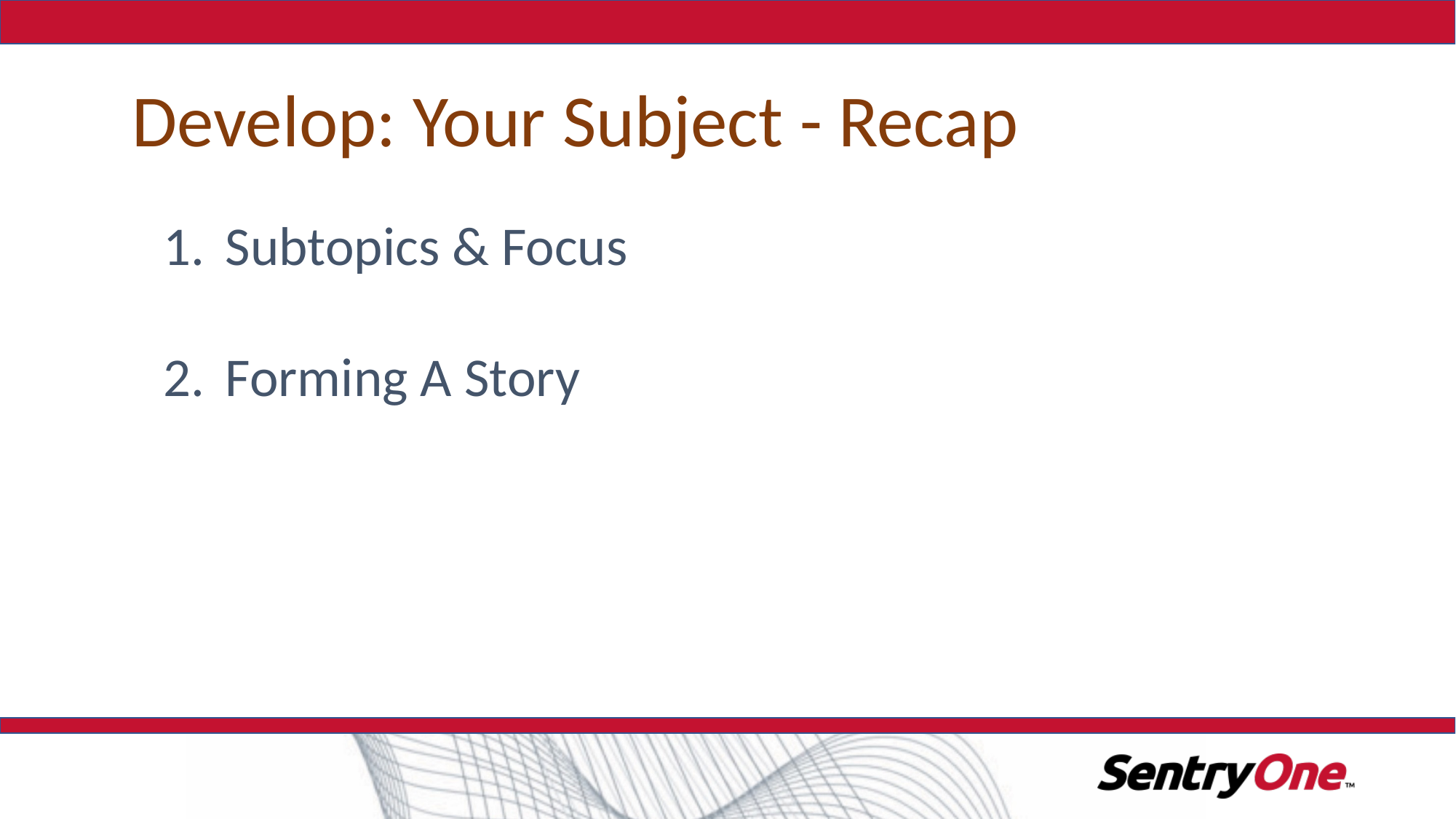

# Develop: Your Subject - Recap
Subtopics & Focus

Forming A Story